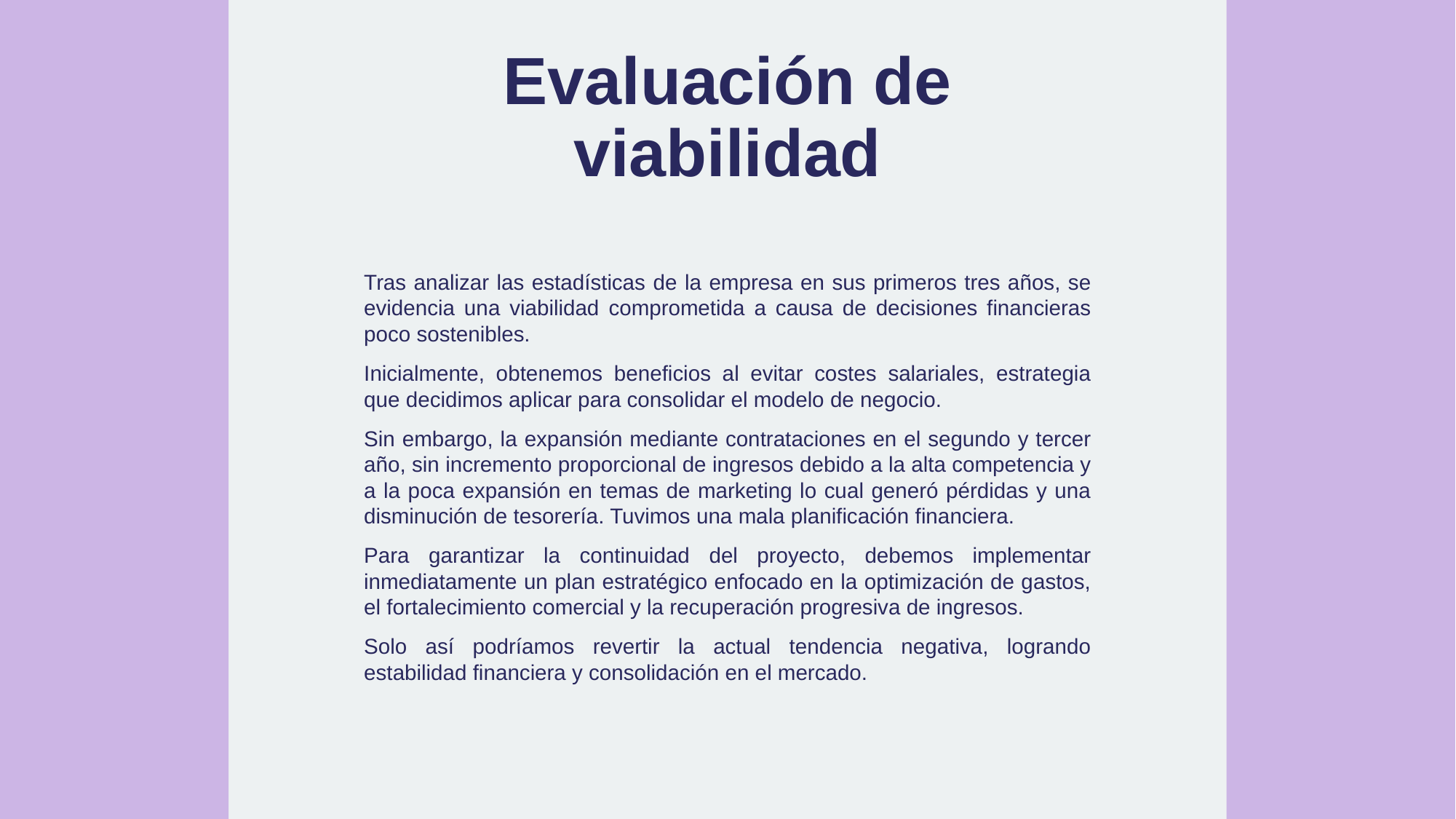

# Evaluación de viabilidad
Tras analizar las estadísticas de la empresa en sus primeros tres años, se evidencia una viabilidad comprometida a causa de decisiones financieras poco sostenibles.
Inicialmente, obtenemos beneficios al evitar costes salariales, estrategia que decidimos aplicar para consolidar el modelo de negocio.
Sin embargo, la expansión mediante contrataciones en el segundo y tercer año, sin incremento proporcional de ingresos debido a la alta competencia y a la poca expansión en temas de marketing lo cual generó pérdidas y una disminución de tesorería. Tuvimos una mala planificación financiera.
Para garantizar la continuidad del proyecto, debemos implementar inmediatamente un plan estratégico enfocado en la optimización de gastos, el fortalecimiento comercial y la recuperación progresiva de ingresos.
Solo así podríamos revertir la actual tendencia negativa, logrando estabilidad financiera y consolidación en el mercado.